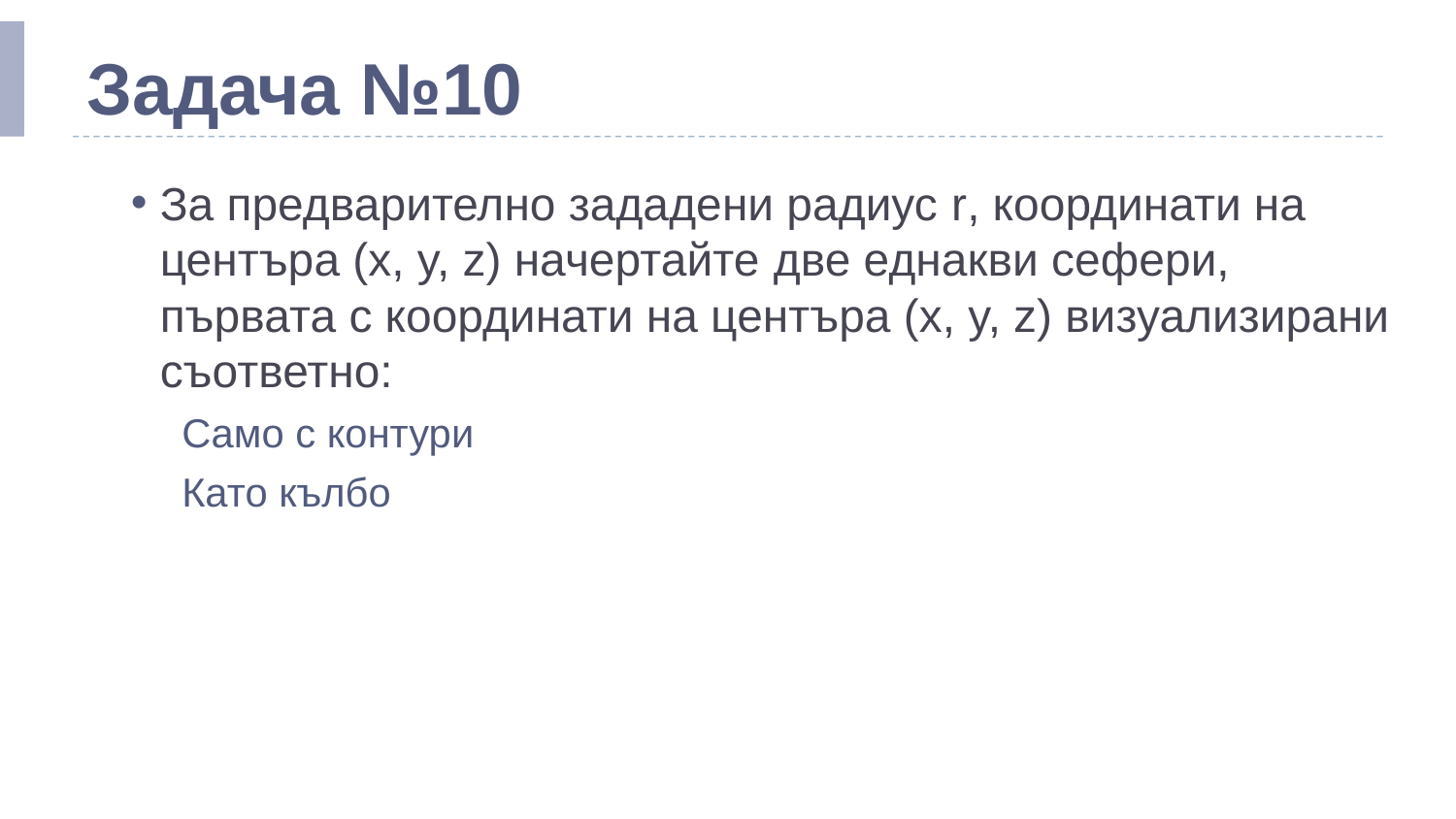

# Задача №10
За предварително зададени радиус r, координати на центъра (x, y, z) начертайте две еднакви сефери, първата с координати на центъра (x, y, z) визуализирани съответно:
Само с контури
Като кълбо